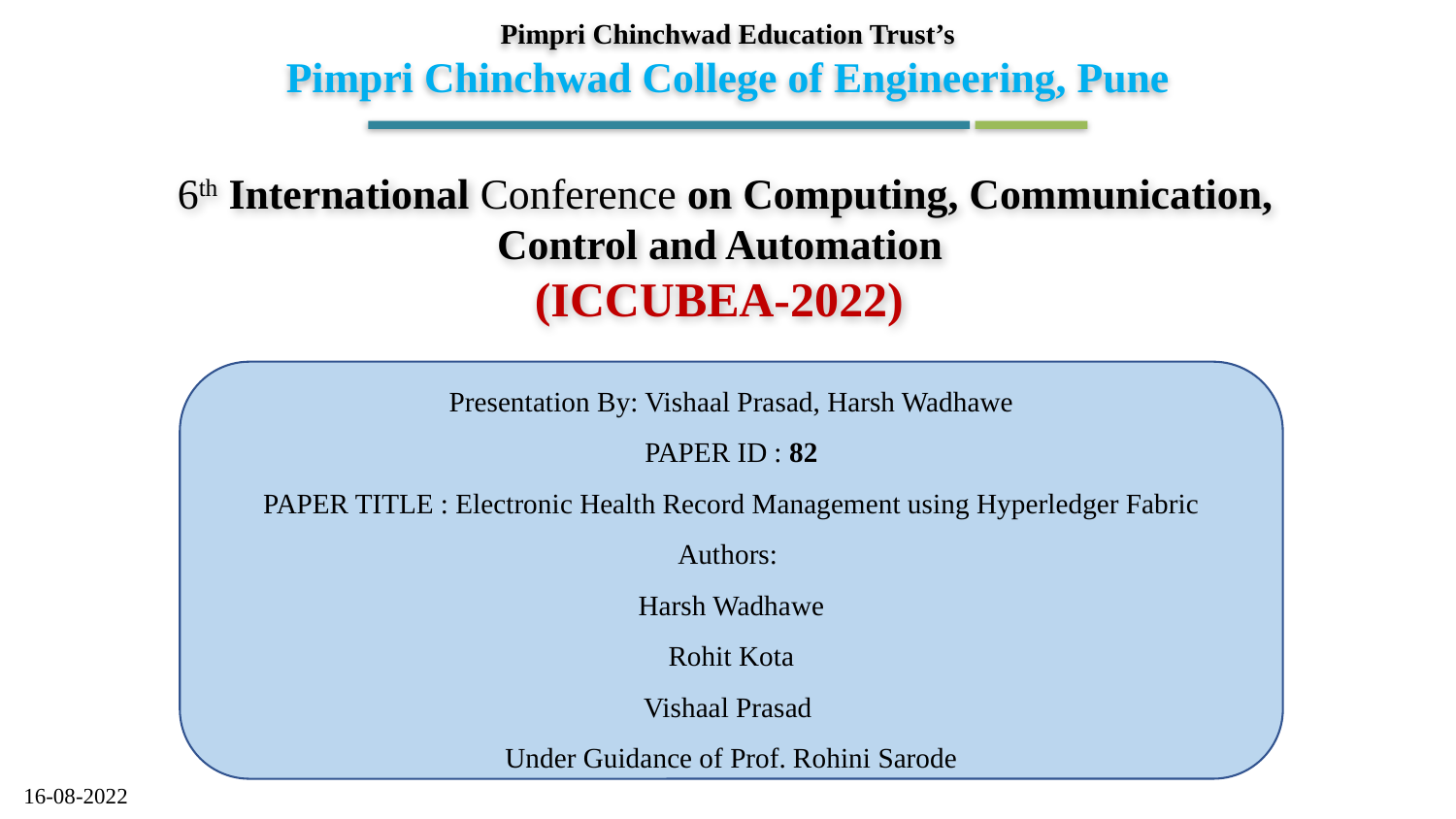

Pimpri Chinchwad Education Trust’s
Pimpri Chinchwad College of Engineering, Pune

# 6th International Conference on Computing, Communication, Control and Automation (ICCUBEA-2022)
Presentation By: Vishaal Prasad, Harsh Wadhawe
PAPER ID : 82
PAPER TITLE : Electronic Health Record Management using Hyperledger Fabric
Authors:
Harsh Wadhawe
Rohit Kota
Vishaal Prasad
Under Guidance of Prof. Rohini Sarode
16-08-2022